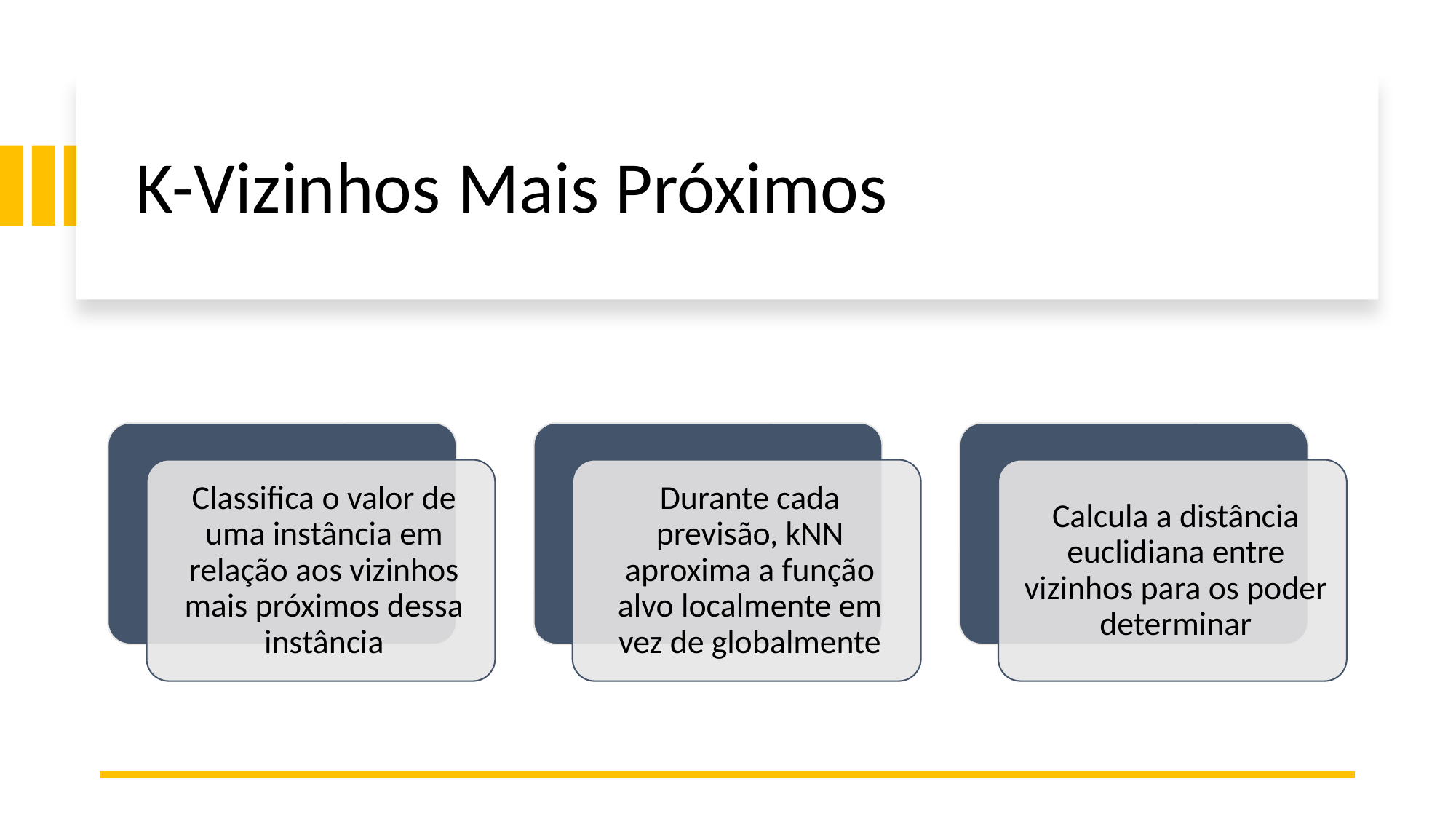

# K-Vizinhos Mais Próximos

Classifica o valor de uma instância em relação aos vizinhos mais próximos dessa instância
Durante cada previsão, kNN aproxima a função alvo localmente em vez de globalmente
Calcula a distância euclidiana entre vizinhos para os poder determinar